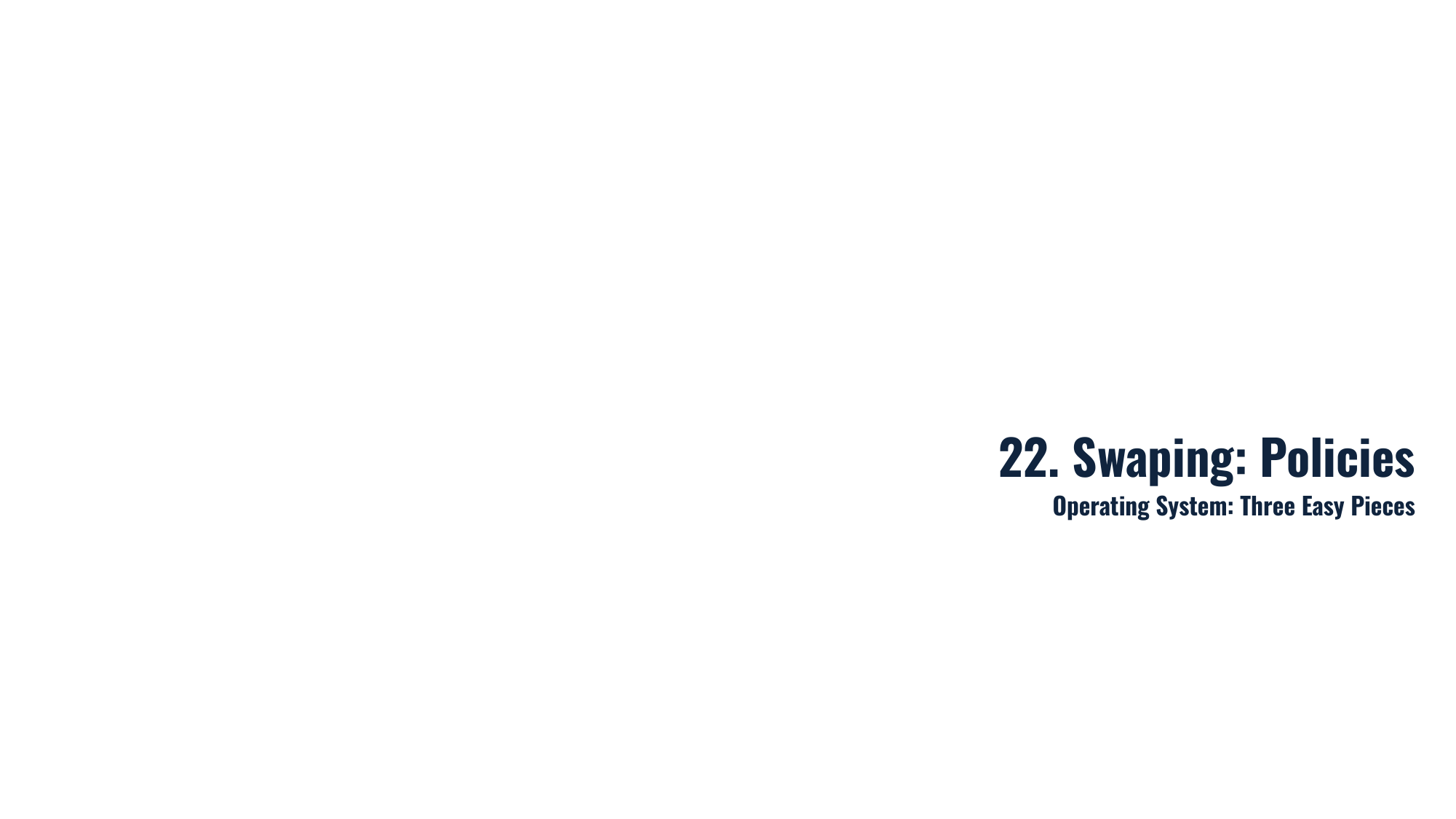

22. Swaping: Policies
Operating System: Three Easy Pieces